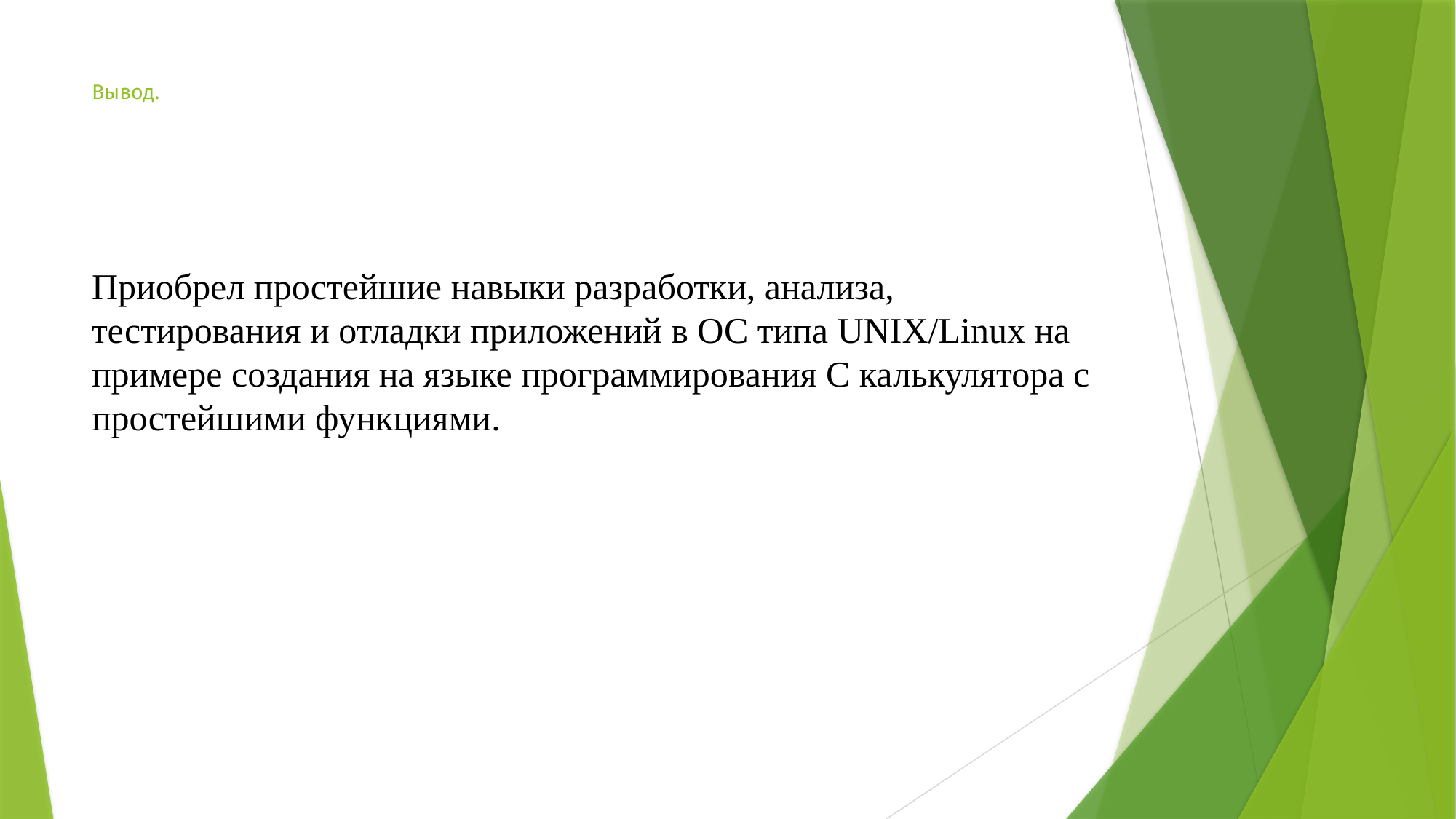

# Вывод.
Приобрел простейшие навыки разработки, анализа, тестирования и отладки приложений в ОС типа UNIX/Linux на примере создания на языке программирования C калькулятора с простейшими функциями.